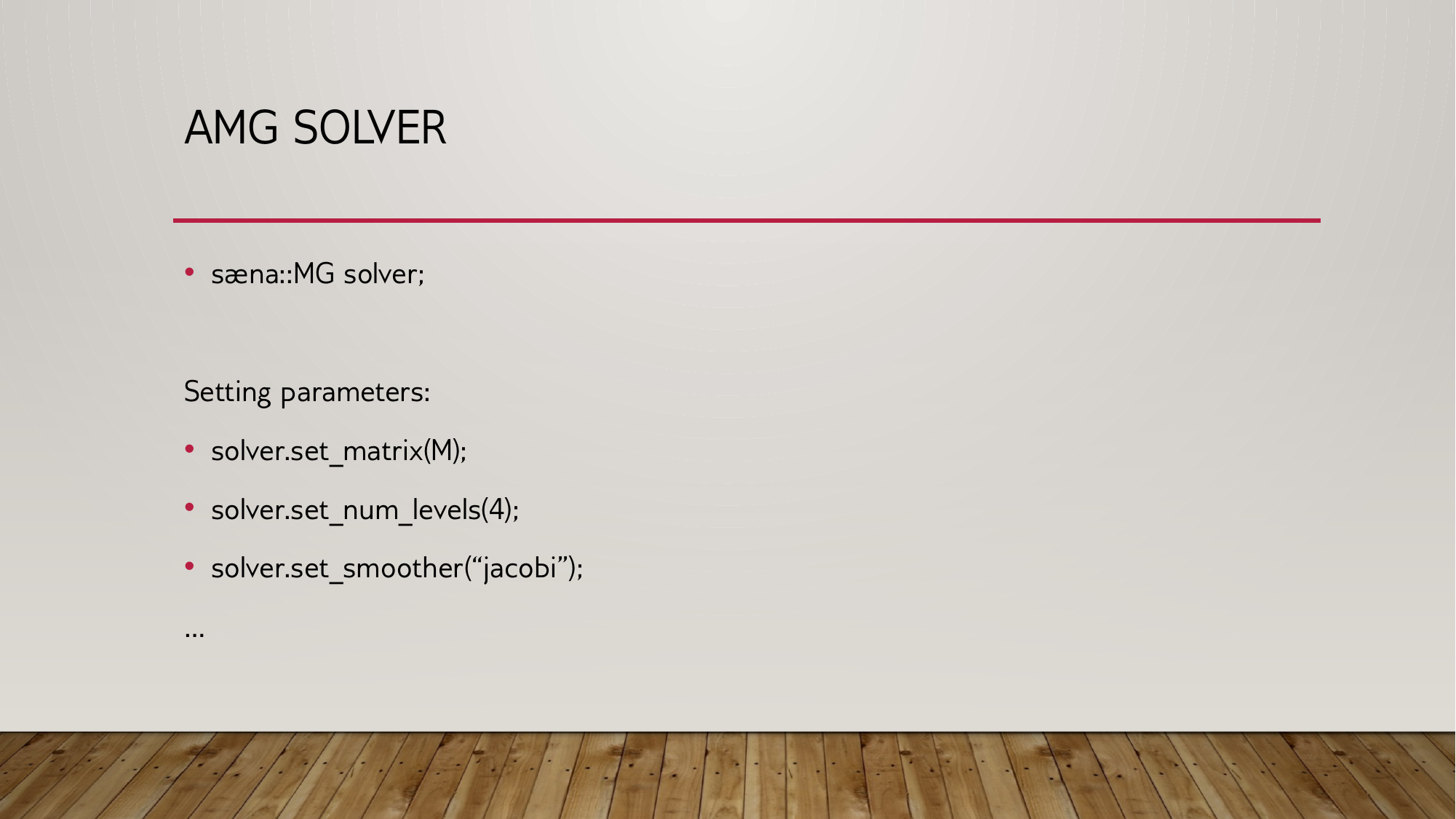

# AMG sOLVER
saena::MG solver;

Setting parameters:
solver.set_matrix(M);
solver.set_num_levels(4);
solver.set_smoother(“jacobi”);
…